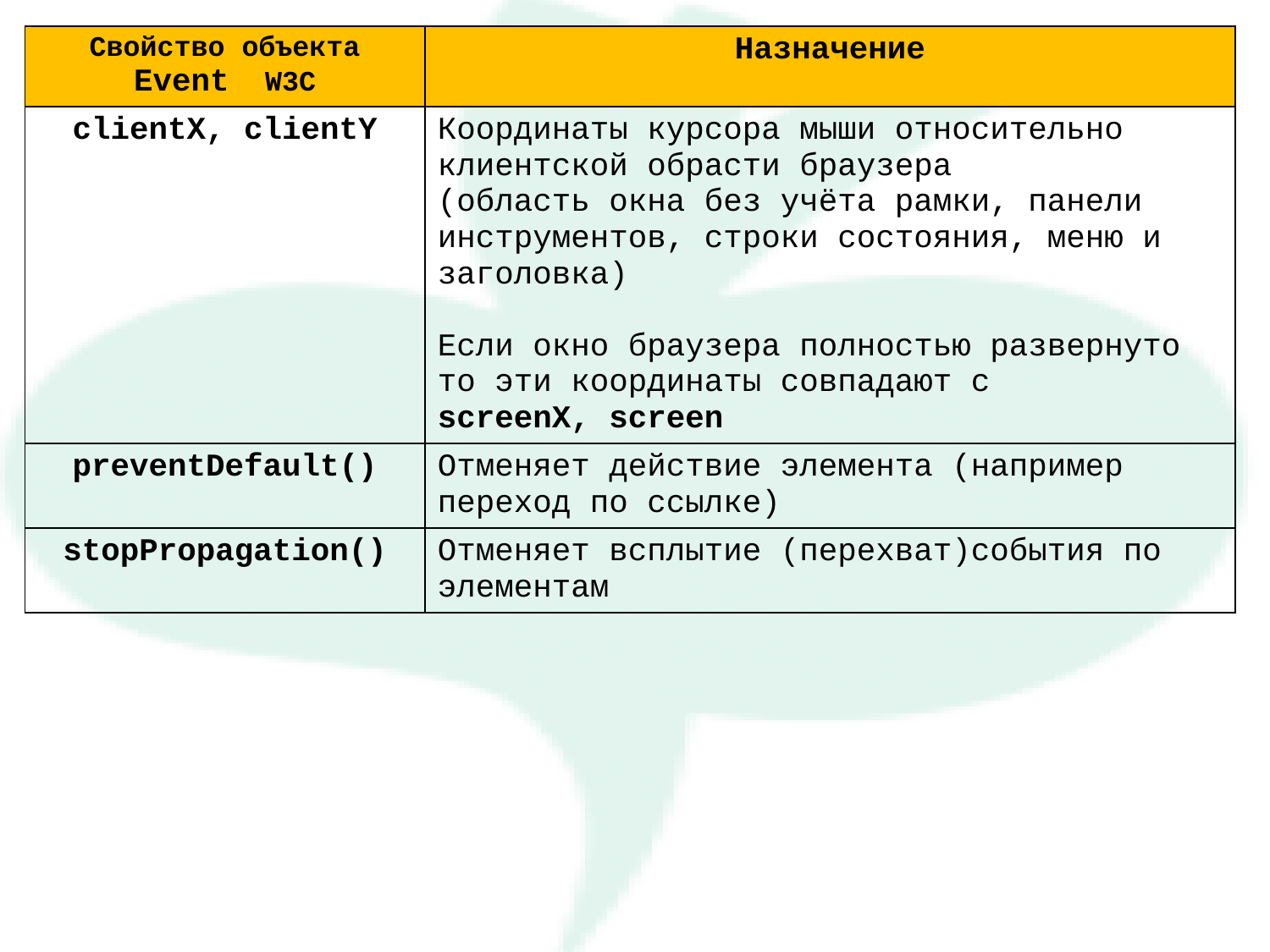

| Свойство объекта Event W3C | Назначение |
| --- | --- |
| clientX, clientY | Координаты курсора мыши относительно клиентской обрасти браузера (область окна без учёта рамки, панели инструментов, строки состояния, меню и заголовка) Если окно браузера полностью развернуто то эти координаты совпадают с screenX, screen |
| preventDefault() | Отменяет действие элемента (например переход по ссылке) |
| stopPropagation() | Отменяет всплытие (перехват)события по элементам |